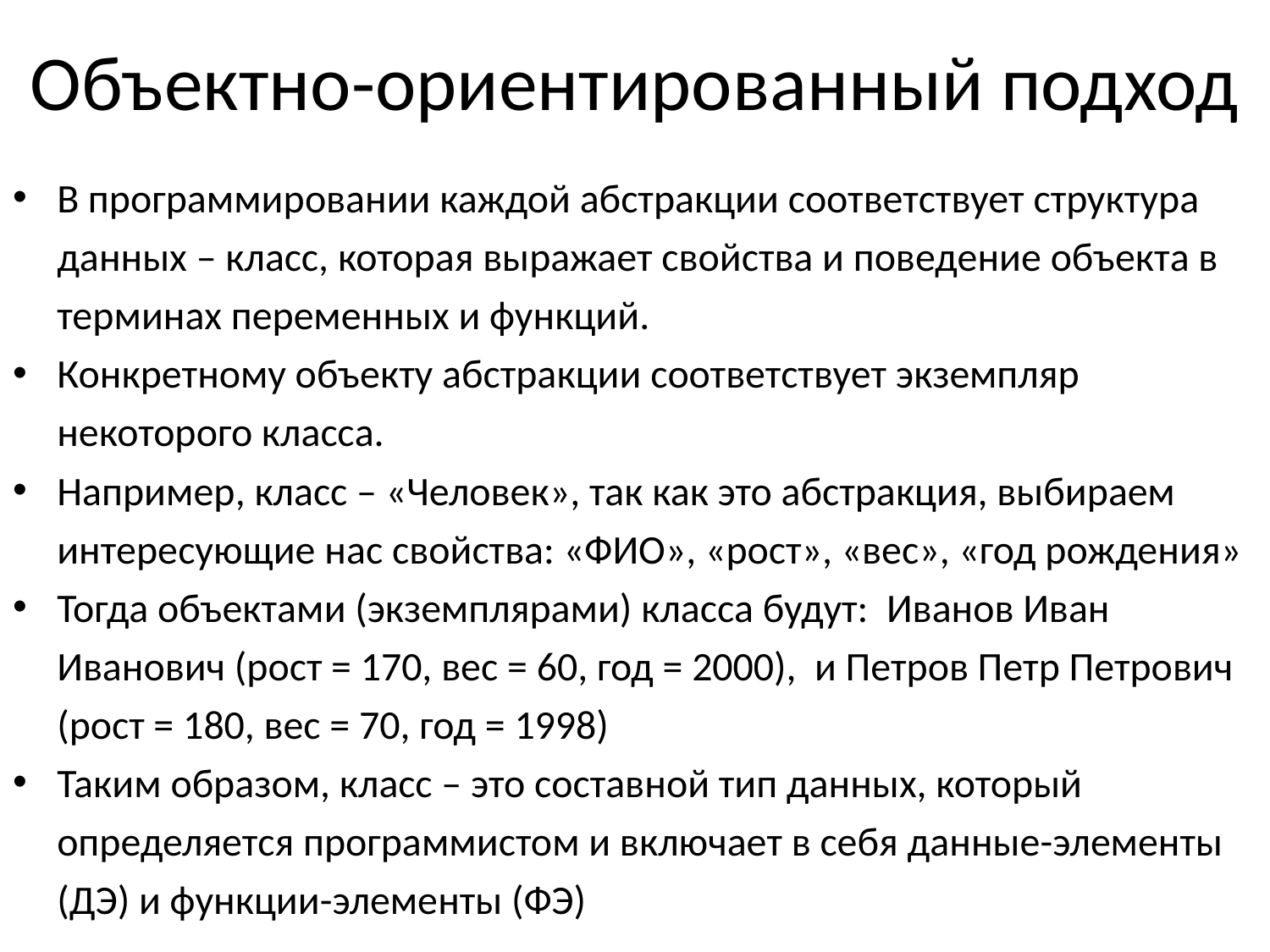

# Объектно-ориентированный подход
В программировании каждой абстракции соответствует структура данных – класс, которая выражает свойства и поведение объекта в терминах переменных и функций.
Конкретному объекту абстракции соответствует экземпляр некоторого класса.
Например, класс – «Человек», так как это абстракция, выбираем интересующие нас свойства: «ФИО», «рост», «вес», «год рождения»
Тогда объектами (экземплярами) класса будут:  Иванов Иван Иванович (рост = 170, вес = 60, год = 2000),  и Петров Петр Петрович (рост = 180, вес = 70, год = 1998)
Таким образом, класс – это составной тип данных, который определяется программистом и включает в себя данные-элементы (ДЭ) и функции-элементы (ФЭ)